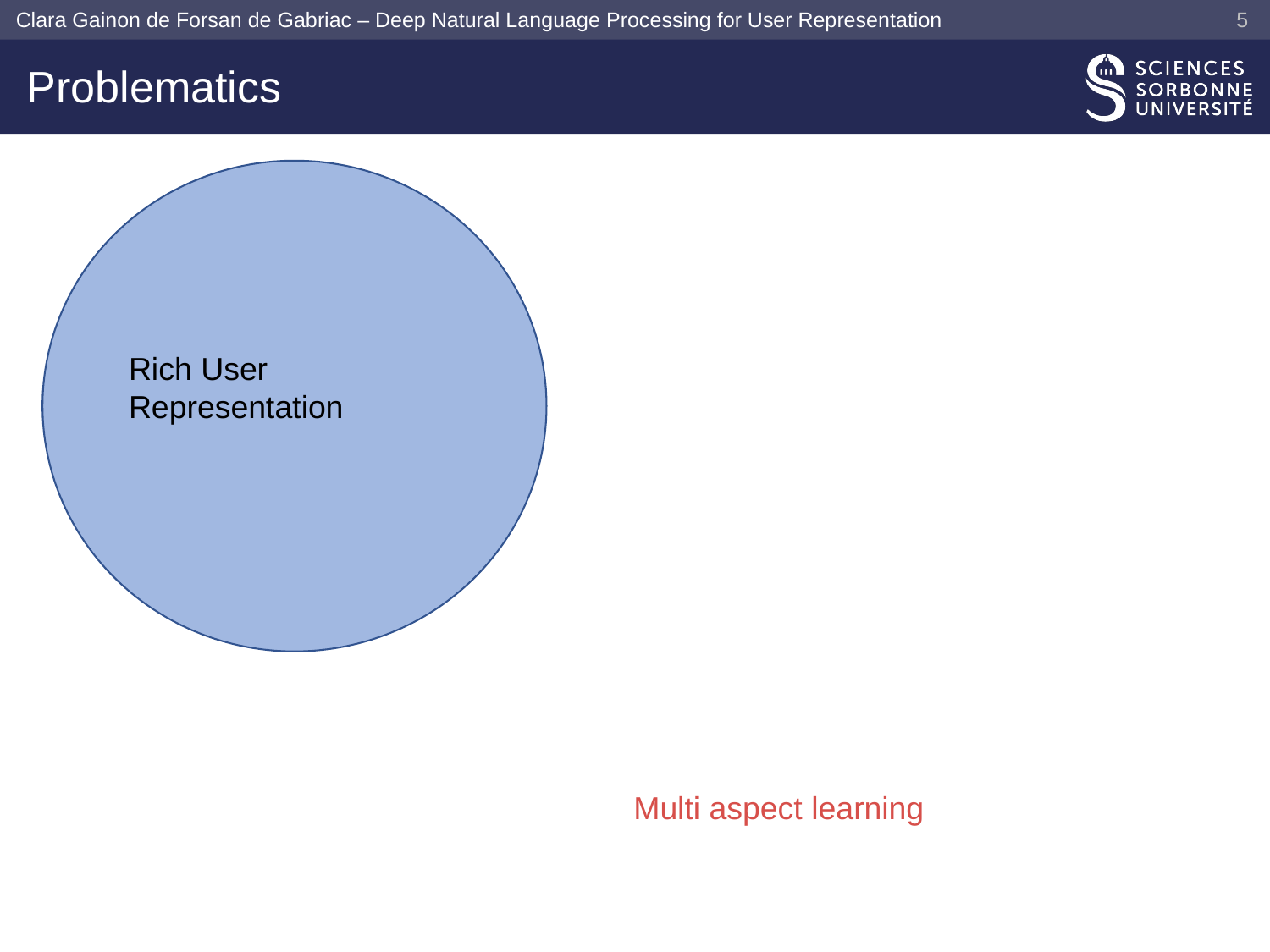

5
# Problematics
Rich User
Representation

Multi aspect learning